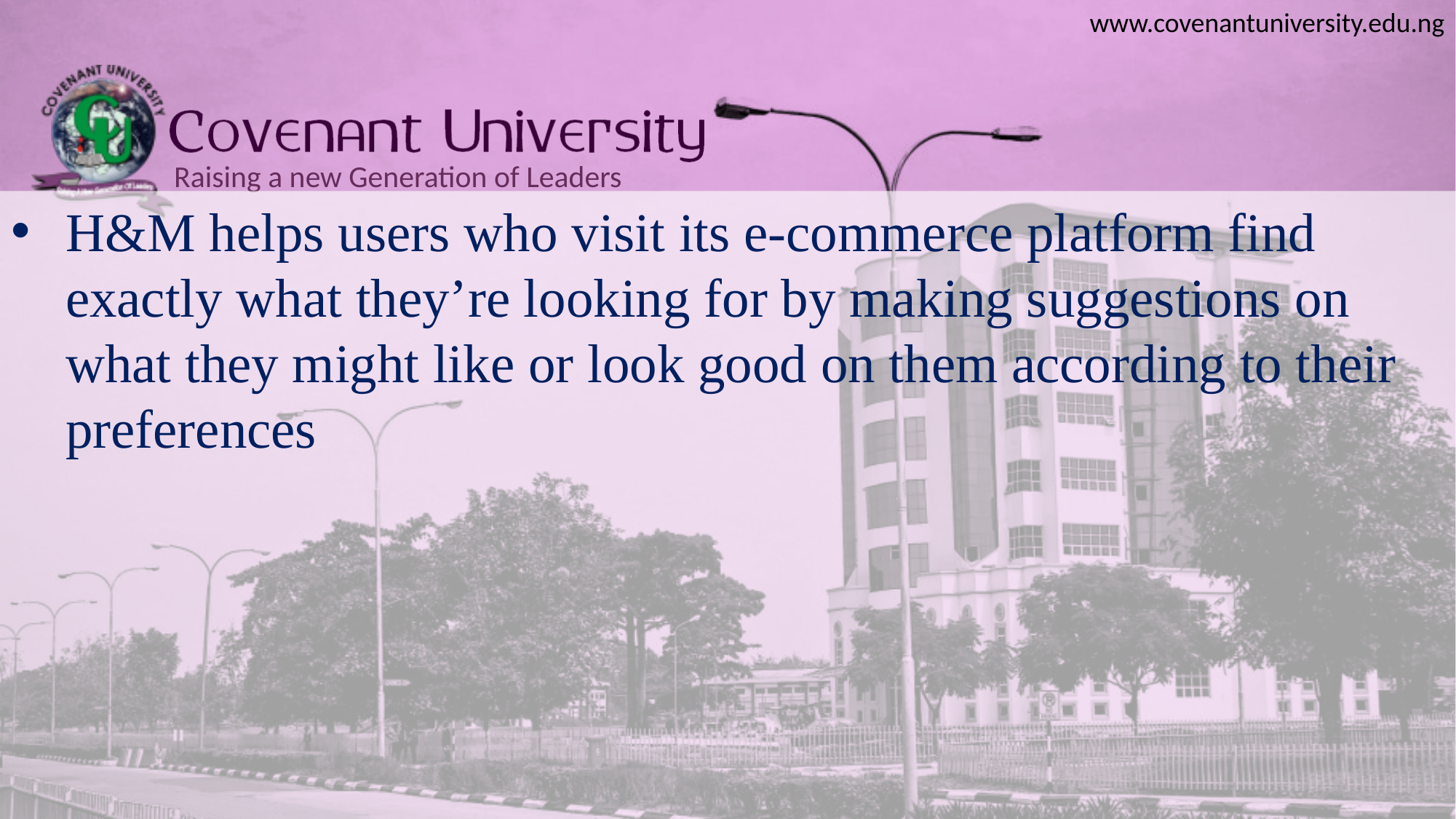

H&M helps users who visit its e-commerce platform find exactly what they’re looking for by making suggestions on what they might like or look good on them according to their preferences